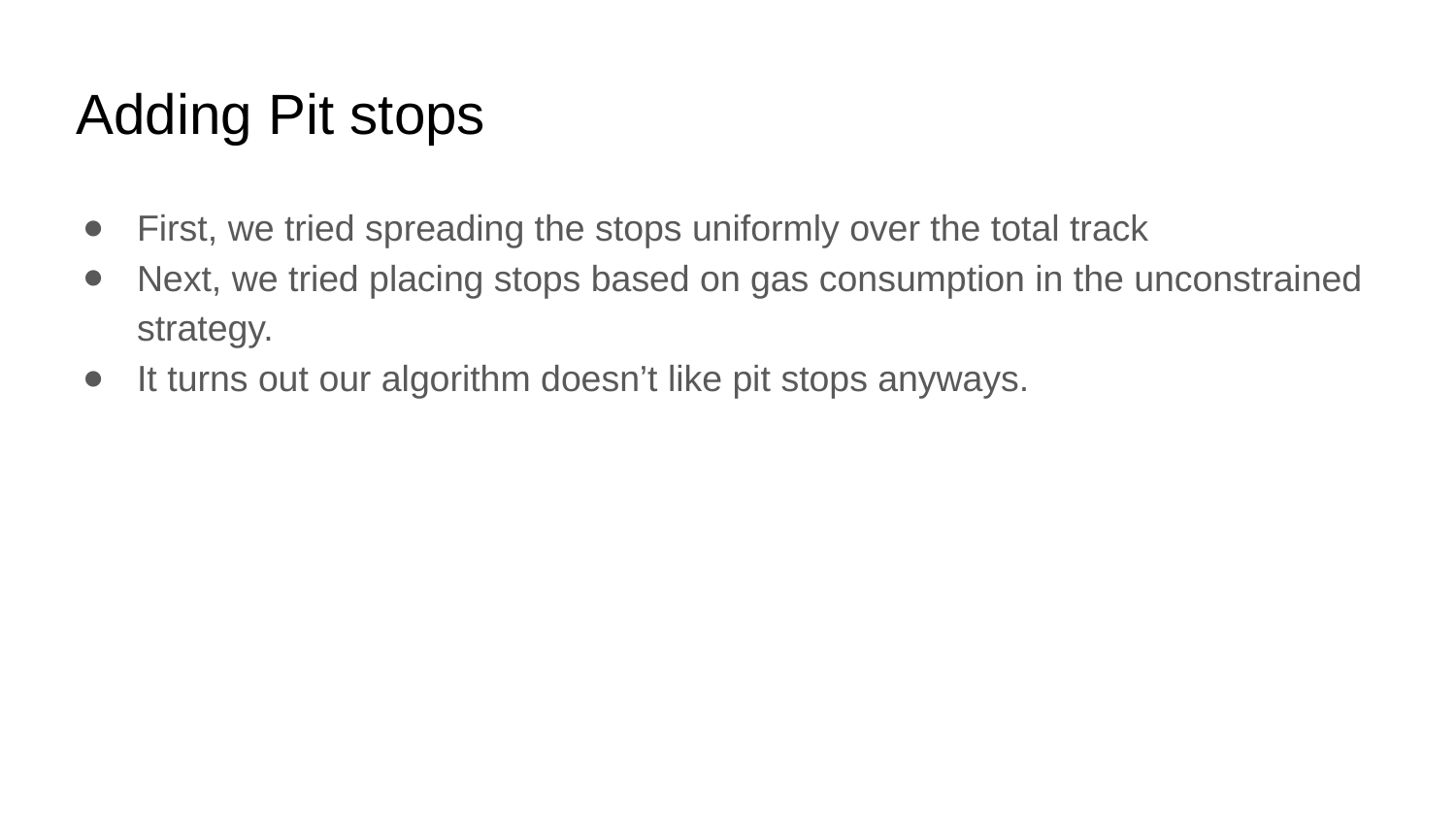

# Adding Pit stops
First, we tried spreading the stops uniformly over the total track
Next, we tried placing stops based on gas consumption in the unconstrained strategy.
It turns out our algorithm doesn’t like pit stops anyways.